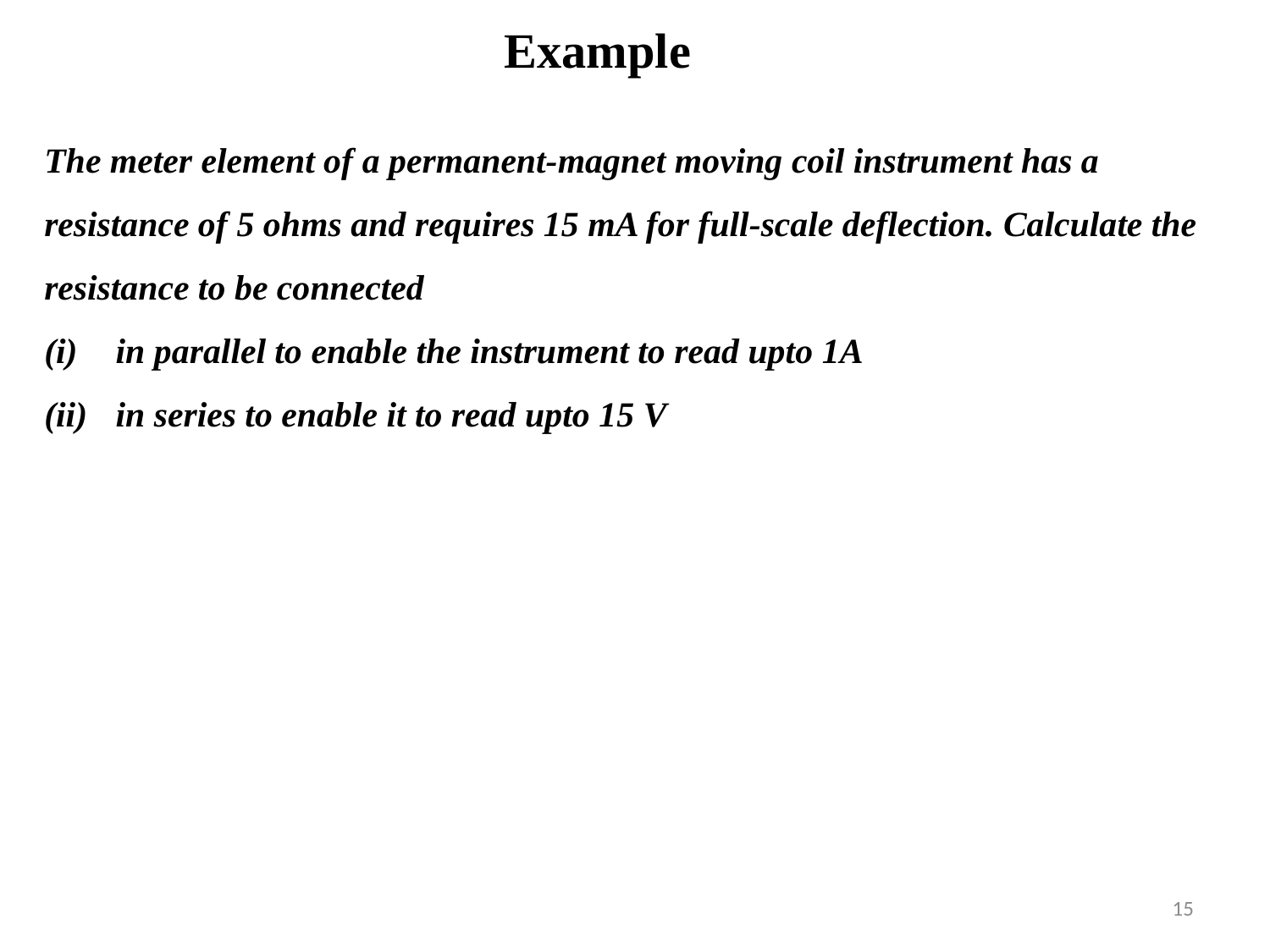

Example
The meter element of a permanent-magnet moving coil instrument has a resistance of 5 ohms and requires 15 mA for full-scale deflection. Calculate the resistance to be connected
in parallel to enable the instrument to read upto 1A
in series to enable it to read upto 15 V
15